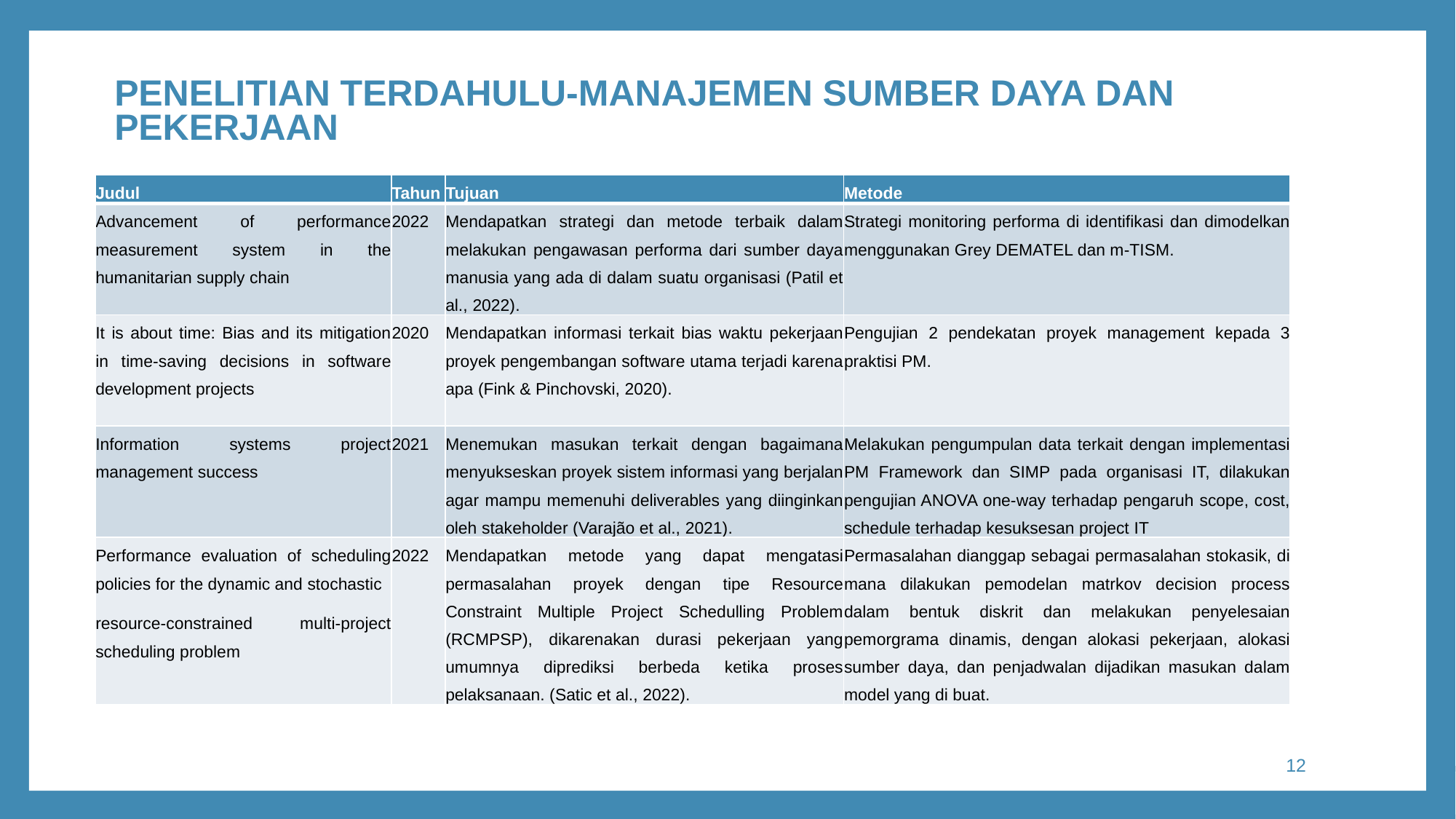

# Penelitian Terdahulu-Manajemen sumber daya dan pekerjaan

| Judul | Tahun | Tujuan | Metode |
| --- | --- | --- | --- |
| Advancement of performance measurement system in the humanitarian supply chain | 2022 | Mendapatkan strategi dan metode terbaik dalam melakukan pengawasan performa dari sumber daya manusia yang ada di dalam suatu organisasi (Patil et al., 2022). | Strategi monitoring performa di identifikasi dan dimodelkan menggunakan Grey DEMATEL dan m-TISM. |
| It is about time: Bias and its mitigation in time-saving decisions in software development projects | 2020 | Mendapatkan informasi terkait bias waktu pekerjaan proyek pengembangan software utama terjadi karena apa (Fink & Pinchovski, 2020). | Pengujian 2 pendekatan proyek management kepada 3 praktisi PM. |
| Information systems project management success | 2021 | Menemukan masukan terkait dengan bagaimana menyukseskan proyek sistem informasi yang berjalan agar mampu memenuhi deliverables yang diinginkan oleh stakeholder (Varajão et al., 2021). | Melakukan pengumpulan data terkait dengan implementasi PM Framework dan SIMP pada organisasi IT, dilakukan pengujian ANOVA one-way terhadap pengaruh scope, cost, schedule terhadap kesuksesan project IT |
| Performance evaluation of scheduling policies for the dynamic and stochastic resource-constrained multi-project scheduling problem | 2022 | Mendapatkan metode yang dapat mengatasi permasalahan proyek dengan tipe Resource Constraint Multiple Project Schedulling Problem (RCMPSP), dikarenakan durasi pekerjaan yang umumnya diprediksi berbeda ketika proses pelaksanaan. (Satic et al., 2022). | Permasalahan dianggap sebagai permasalahan stokasik, di mana dilakukan pemodelan matrkov decision process dalam bentuk diskrit dan melakukan penyelesaian pemorgrama dinamis, dengan alokasi pekerjaan, alokasi sumber daya, dan penjadwalan dijadikan masukan dalam model yang di buat. |
12